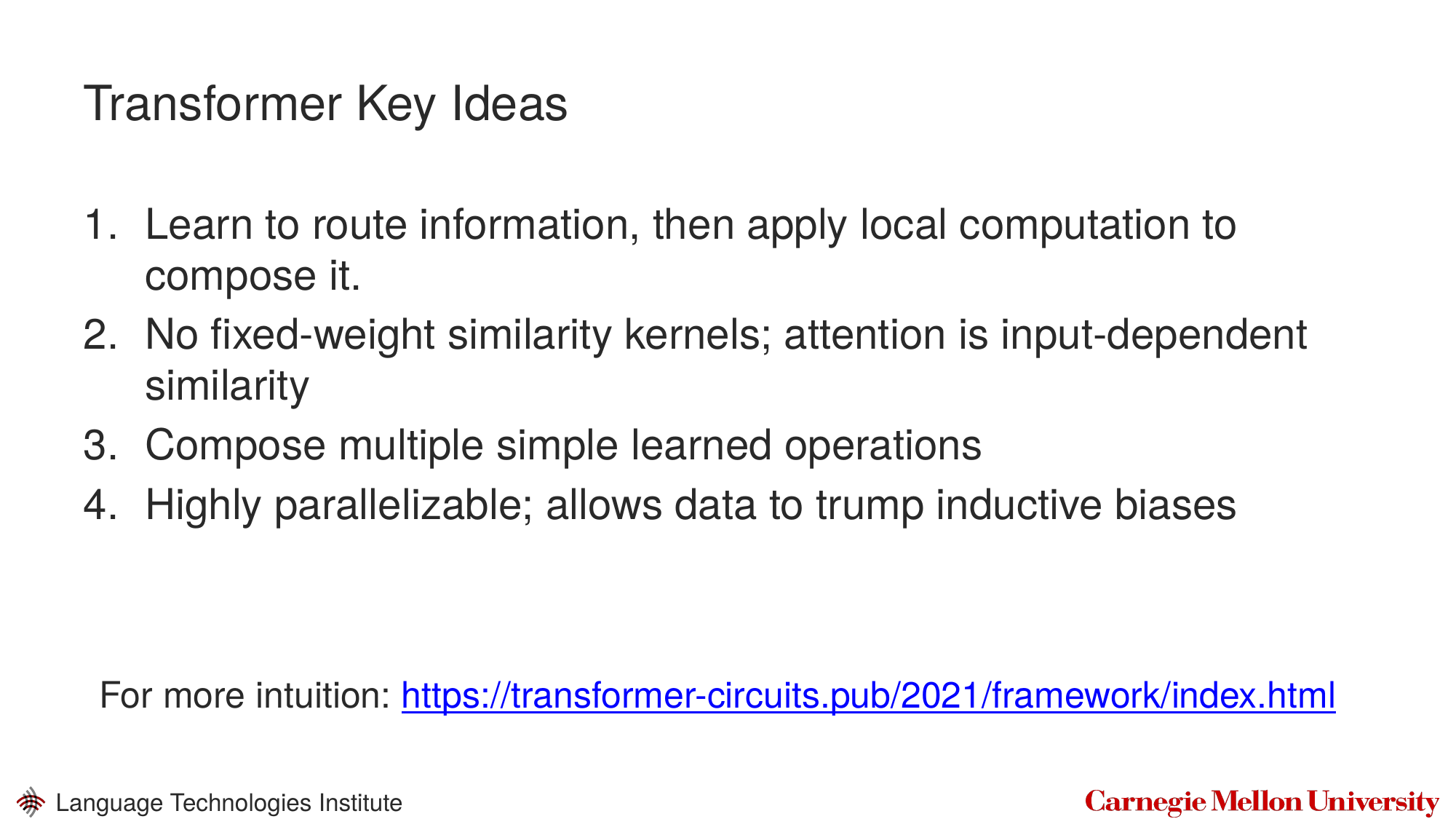

# Transformer Key Ideas
Learn to route information, then apply local computation to compose it.
No fixed-weight similarity kernels; attention is input-dependent similarity
Compose multiple simple learned operations
Highly parallelizable; allows data to trump inductive biases
For more intuition: https://transformer-circuits.pub/2021/framework/index.html